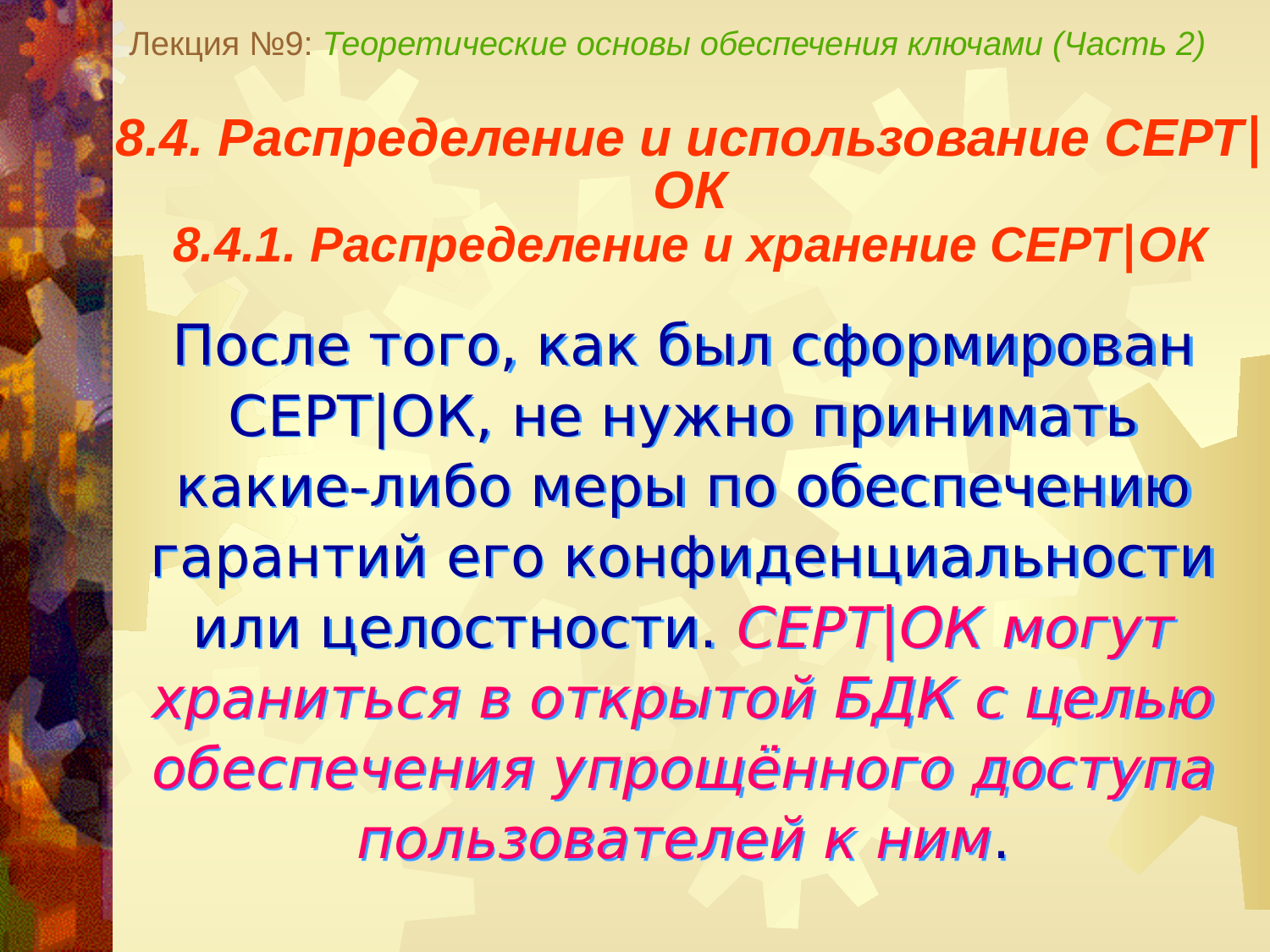

Лекция №9: Теоретические основы обеспечения ключами (Часть 2)
8.4. Распределение и использование СЕРТ|ОК
8.4.1. Распределение и хранение СЕРТ|ОК
После того, как был сформирован СЕРТ|ОК, не нужно принимать какие-либо меры по обеспечению гарантий его конфиденциальности или целостности. СЕРТ|ОК могут храниться в открытой БДК с целью обеспечения упрощённого доступа пользователей к ним.